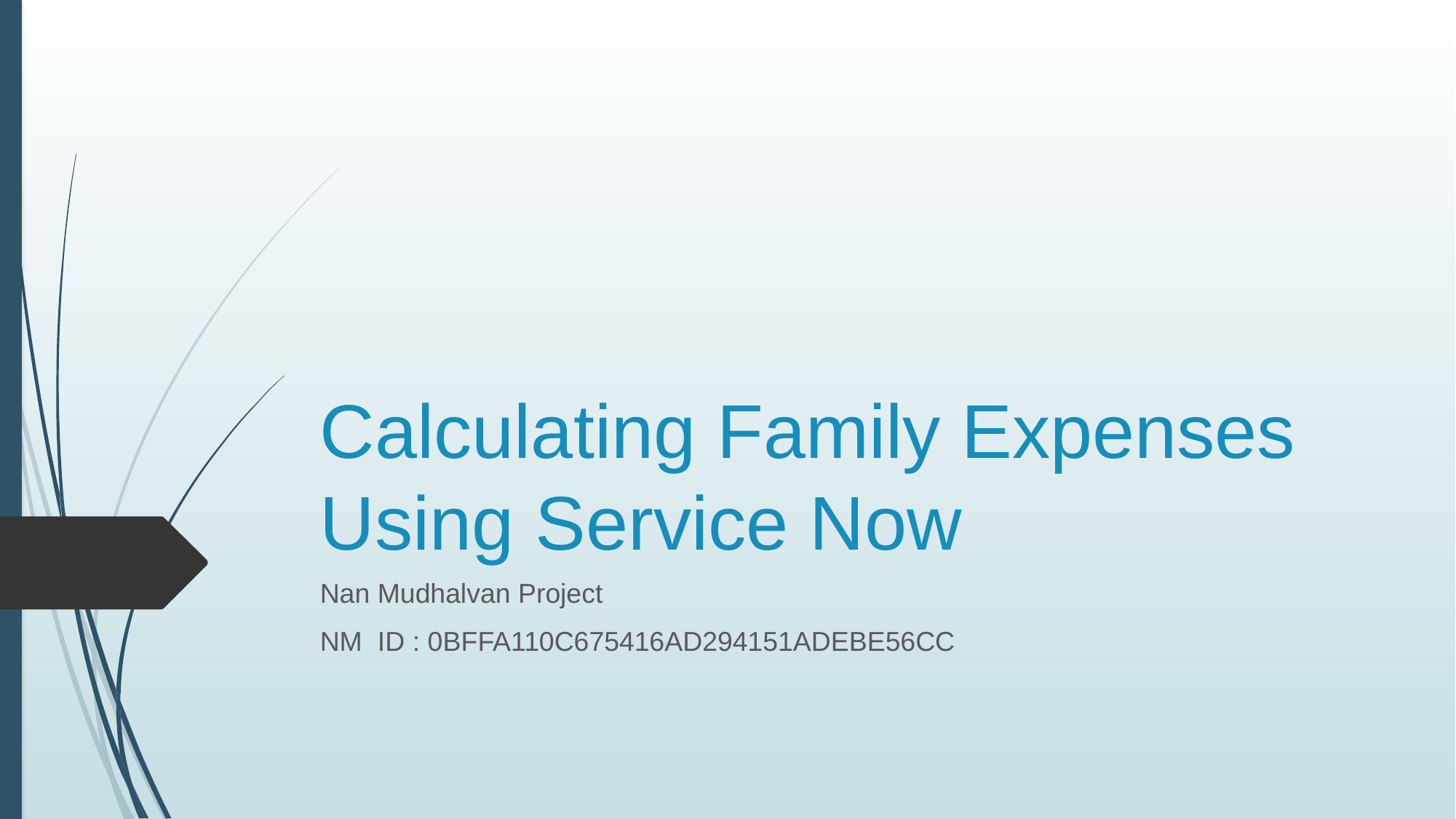

# Calculating Family Expenses Using Service Now
Nan Mudhalvan Project
NM  ID : 0BFFA110C675416AD294151ADEBE56CC